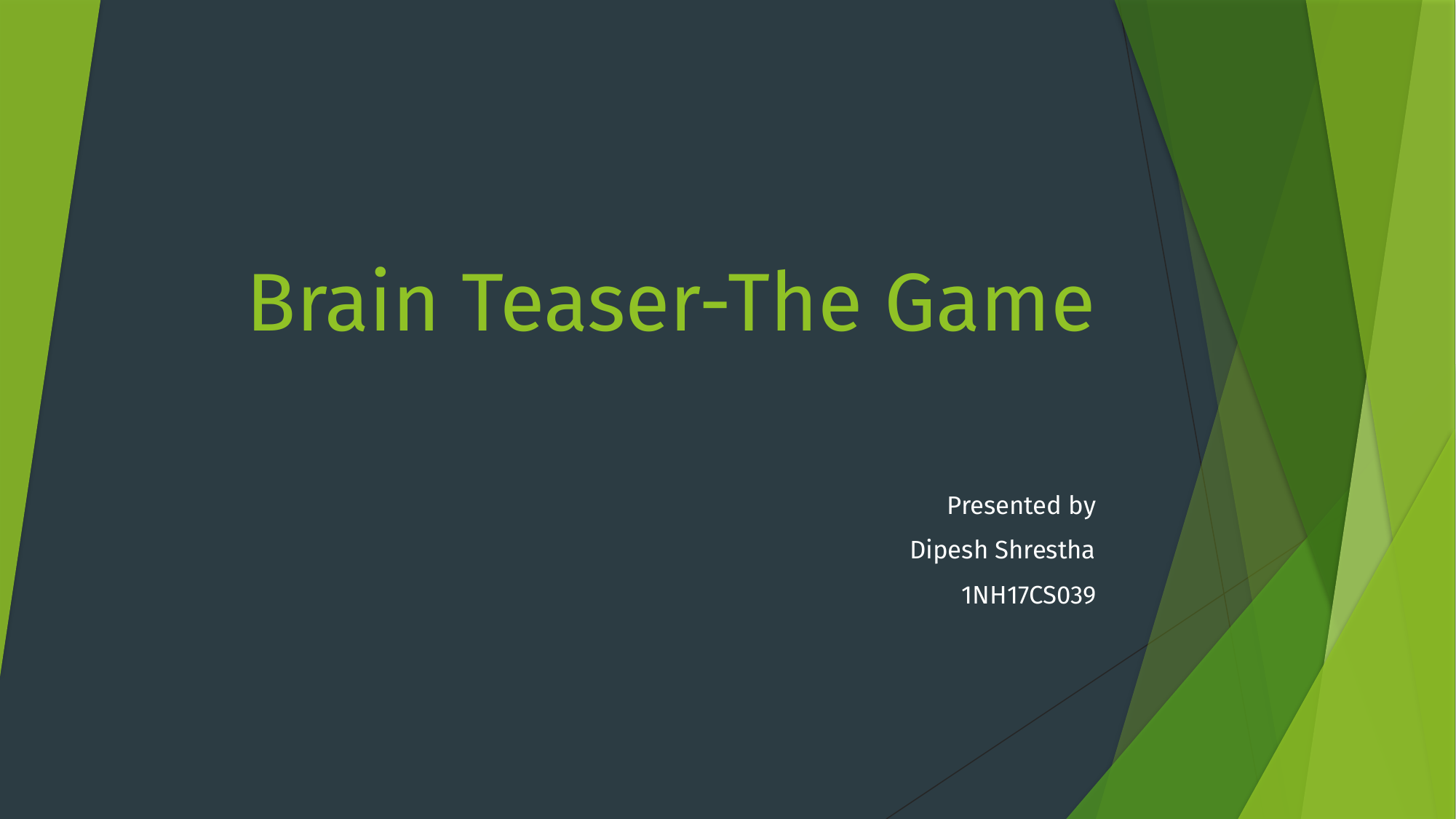

# Brain Teaser-The Game
Presented by
Dipesh Shrestha
1NH17CS039